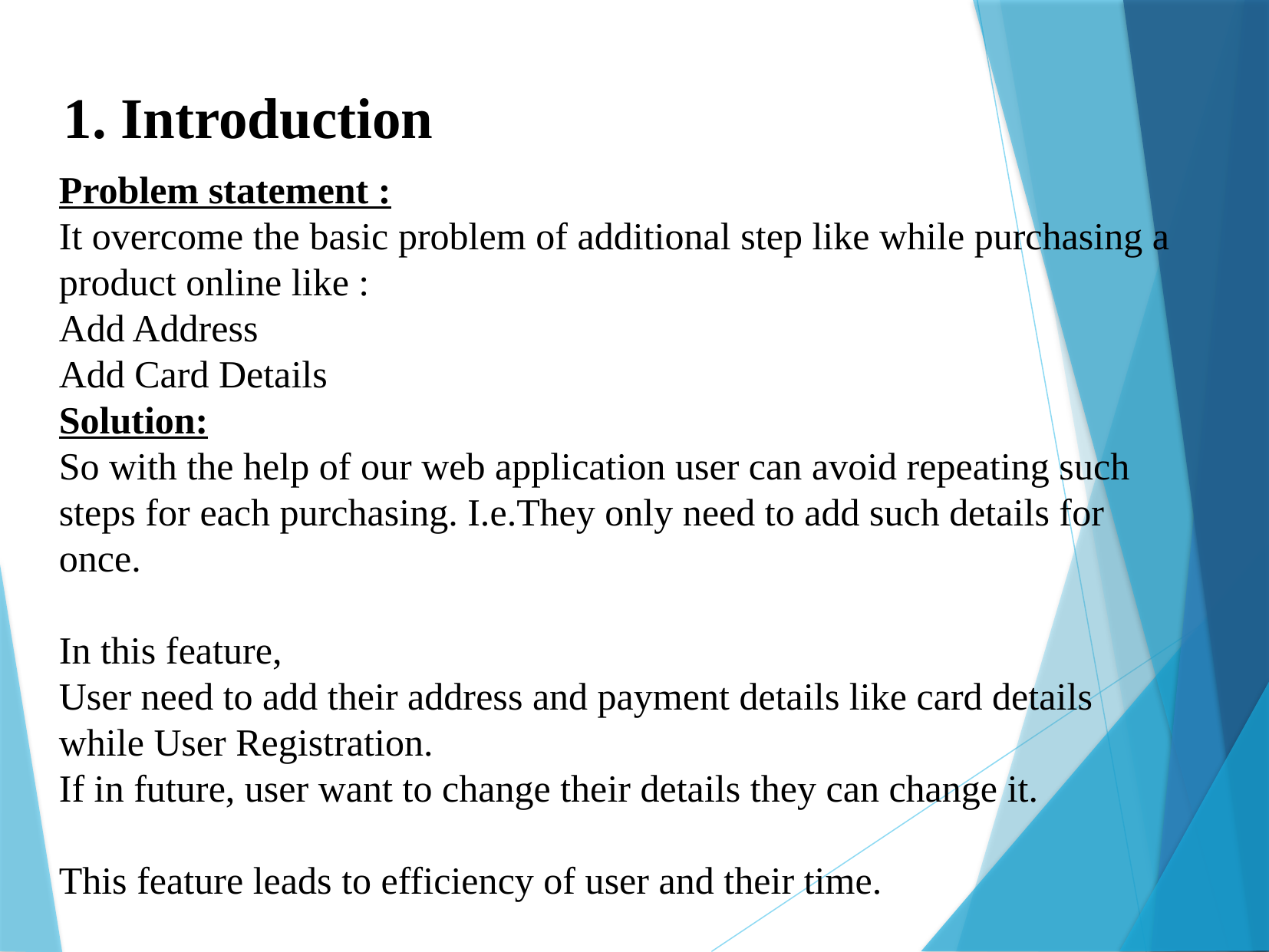

1. Introduction
Problem statement :
It overcome the basic problem of additional step like while purchasing a  product online like :
Add Address
Add Card Details
Solution:
So with the help of our web application user can avoid repeating such steps for each purchasing. I.e.They only need to add such details for once.

In this feature,
User need to add their address and payment details like card details while User Registration.
If in future, user want to change their details they can change it.

This feature leads to efficiency of user and their time.